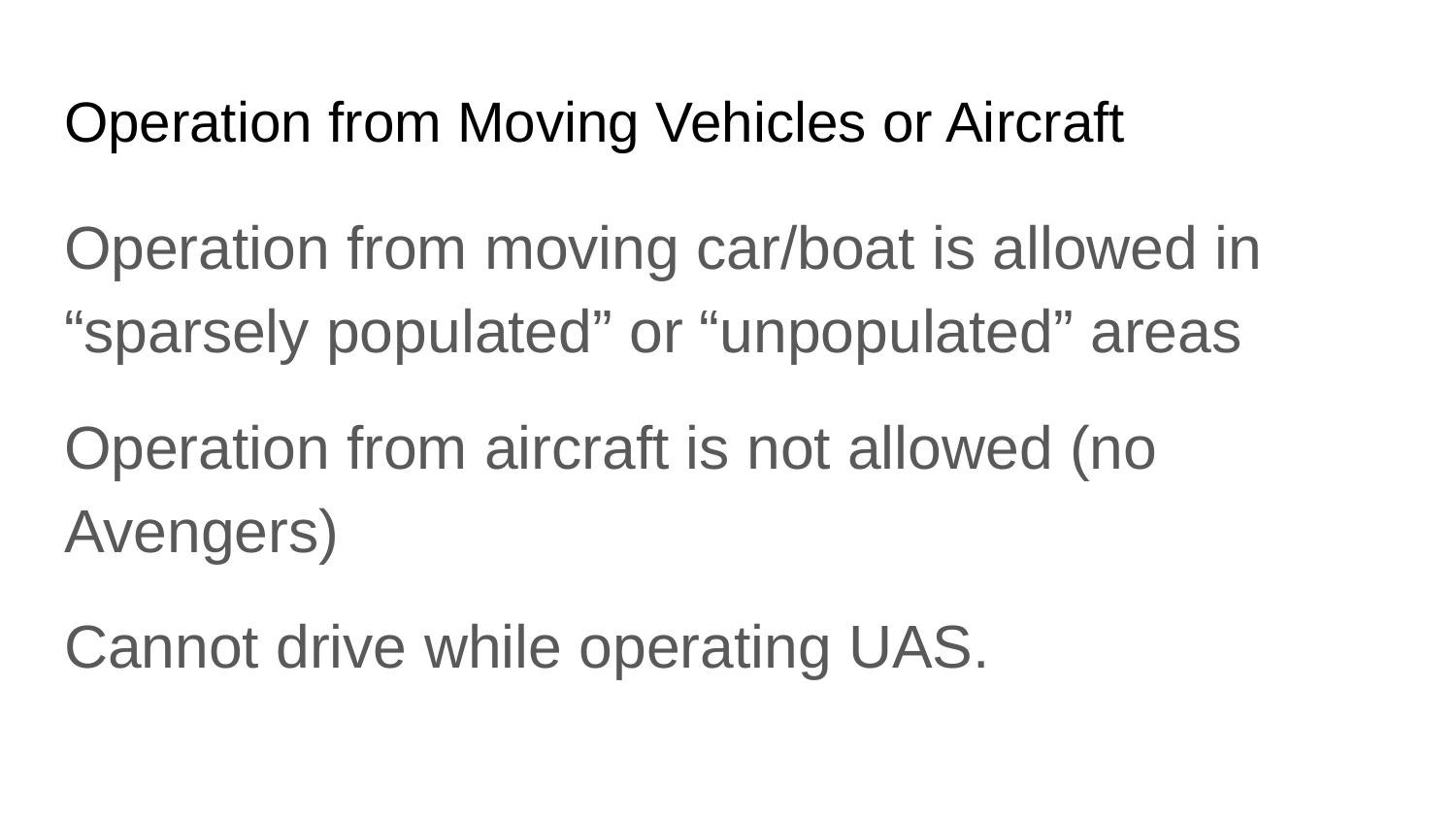

# Operation from Moving Vehicles or Aircraft
Operation from moving car/boat is allowed in “sparsely populated” or “unpopulated” areas
Operation from aircraft is not allowed (no Avengers)
Cannot drive while operating UAS.